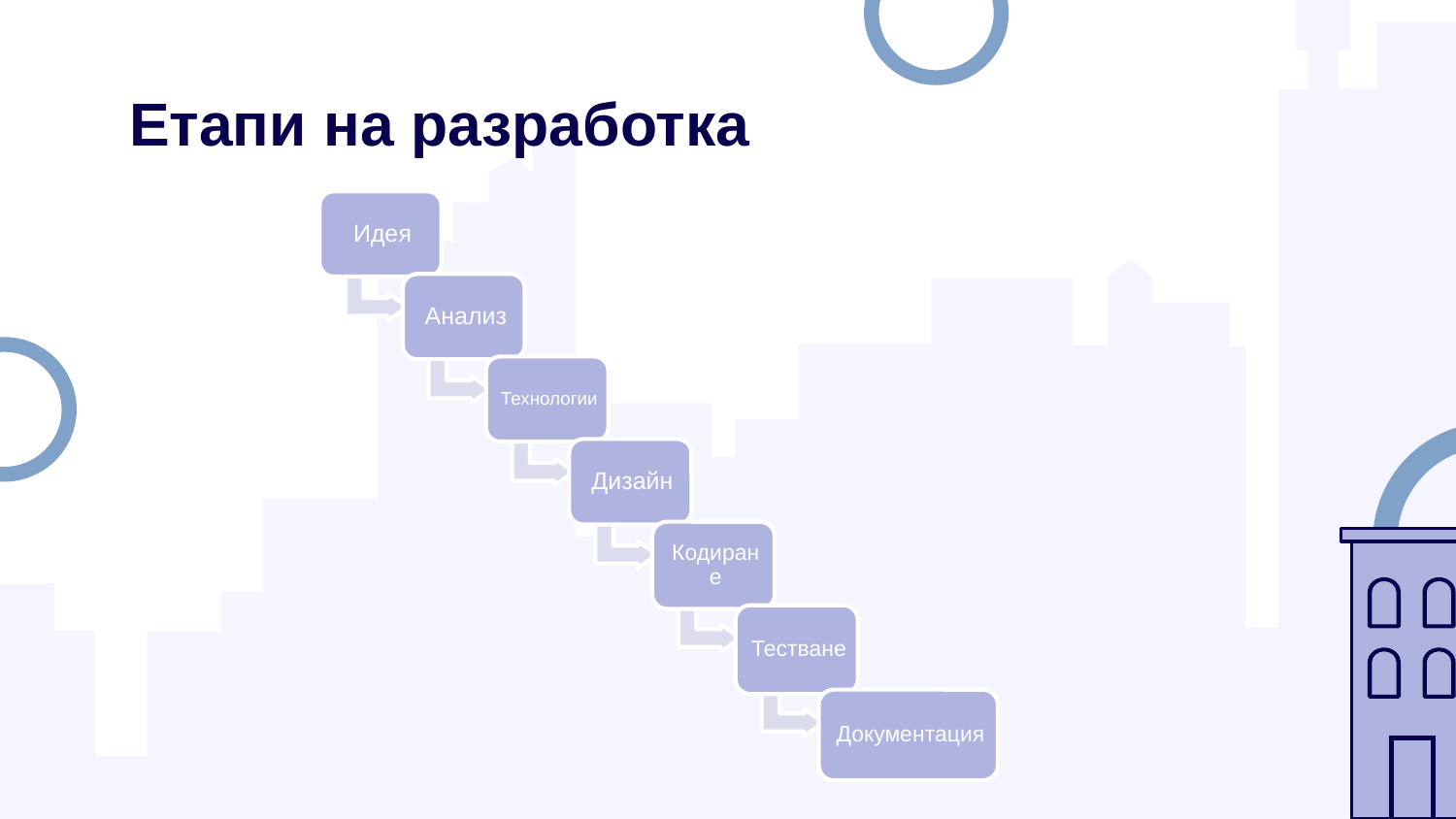

# Етапи на разработка
Идея
Анализ
Технологии
Дизайн
Кодиране
Тестване
Документация